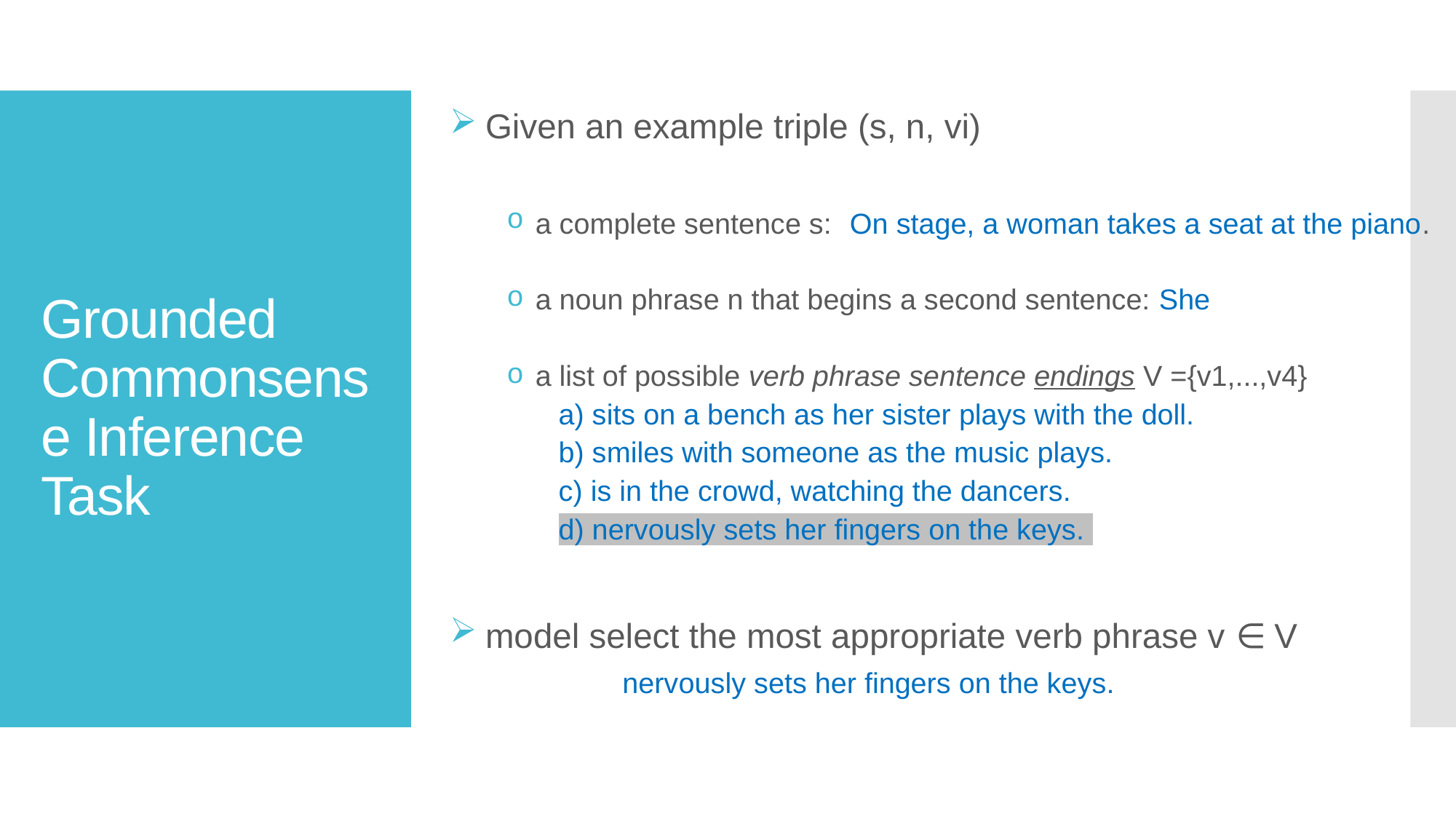

Given an example triple (s, n, vi)

 a complete sentence s:  On stage, a woman takes a seat at the piano.

 a noun phrase n that begins a second sentence: She

 a list of possible verb phrase sentence endings V ={v1,...,v4}
a) sits on a bench as her sister plays with the doll.
b) smiles with someone as the music plays.
c) is in the crowd, watching the dancers.
d) nervously sets her fingers on the keys.

 model select the most appropriate verb phrase v ∈ V
            nervously sets her fingers on the keys.

# Grounded Commonsense Inference Task